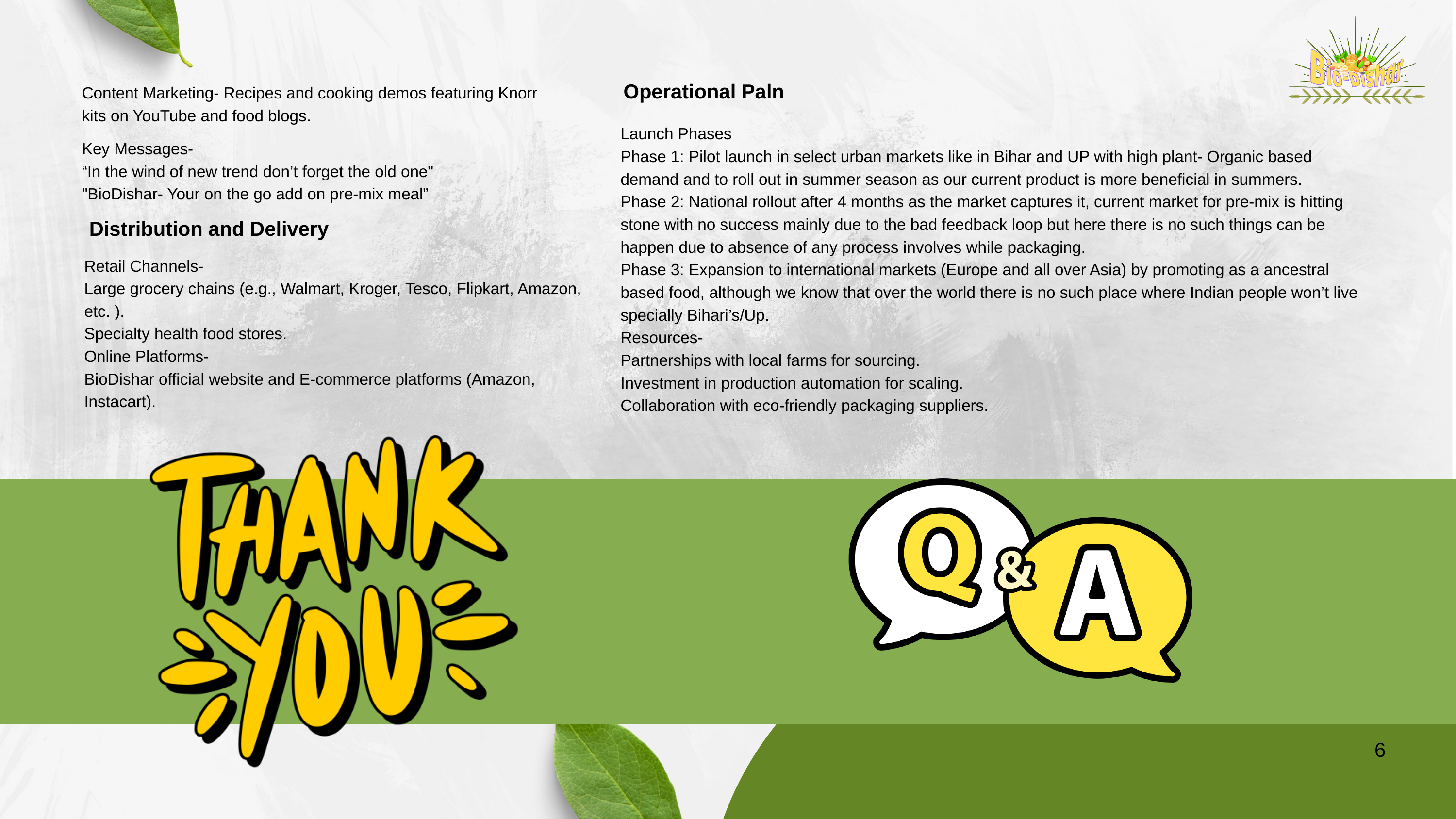

Operational Paln
Content Marketing- Recipes and cooking demos featuring Knorr kits on YouTube and food blogs.
Launch Phases
Phase 1: Pilot launch in select urban markets like in Bihar and UP with high plant- Organic based demand and to roll out in summer season as our current product is more beneficial in summers.
Phase 2: National rollout after 4 months as the market captures it, current market for pre-mix is hitting stone with no success mainly due to the bad feedback loop but here there is no such things can be happen due to absence of any process involves while packaging.
Phase 3: Expansion to international markets (Europe and all over Asia) by promoting as a ancestral based food, although we know that over the world there is no such place where Indian people won’t live specially Bihari’s/Up.
Resources-
Partnerships with local farms for sourcing.
Investment in production automation for scaling.
Collaboration with eco-friendly packaging suppliers.
Key Messages-
“In the wind of new trend don’t forget the old one"
"BioDishar- Your on the go add on pre-mix meal”
Distribution and Delivery
Retail Channels-
Large grocery chains (e.g., Walmart, Kroger, Tesco, Flipkart, Amazon, etc. ).
Specialty health food stores.
Online Platforms-
BioDishar official website and E-commerce platforms (Amazon, Instacart).

6